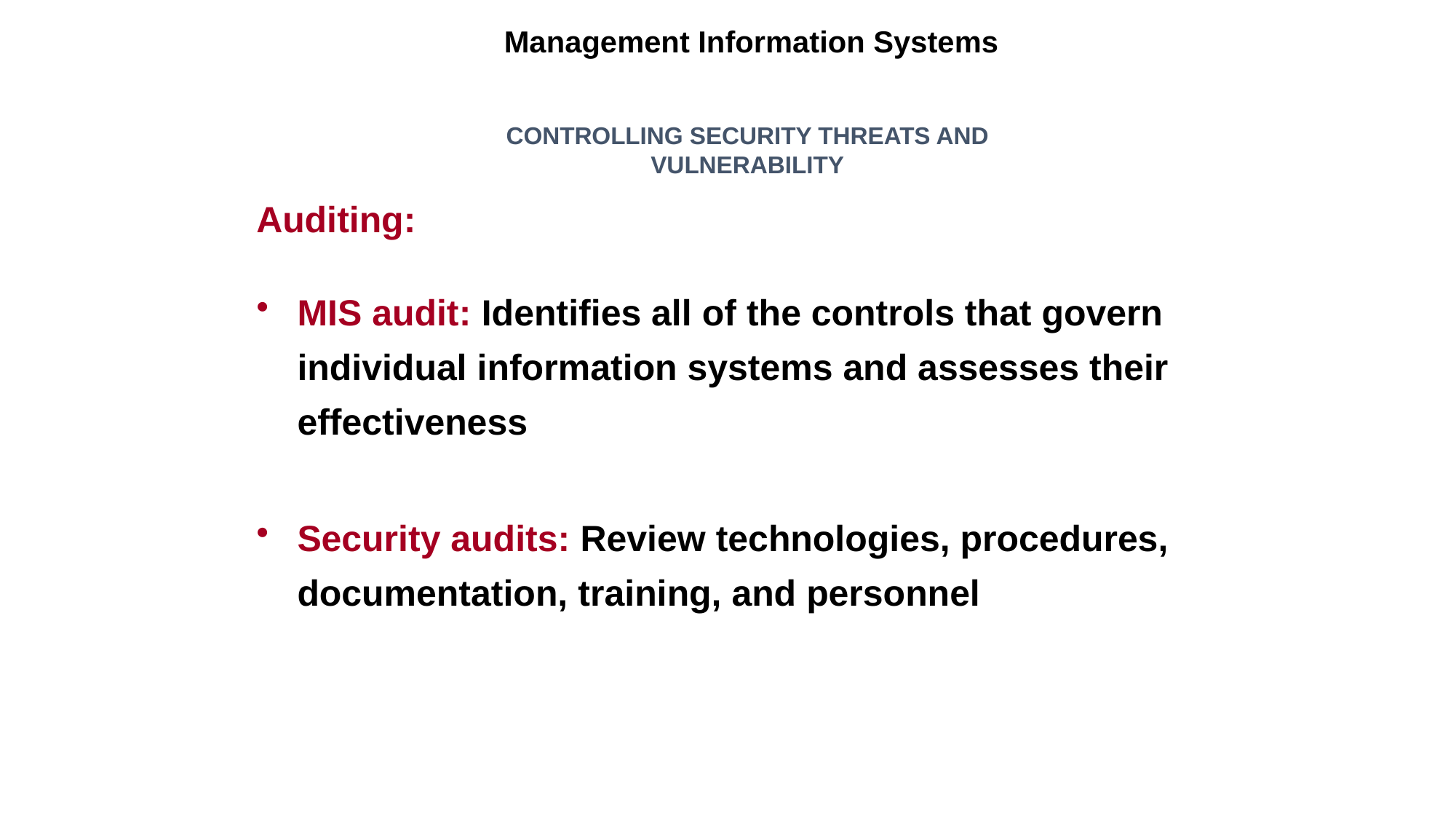

Management Information Systems

CONTROLLING SECURITY THREATS AND VULNERABILITY
Auditing:
MIS audit: Identifies all of the controls that govern individual information systems and assesses their effectiveness

Security audits: Review technologies, procedures, documentation, training, and personnel